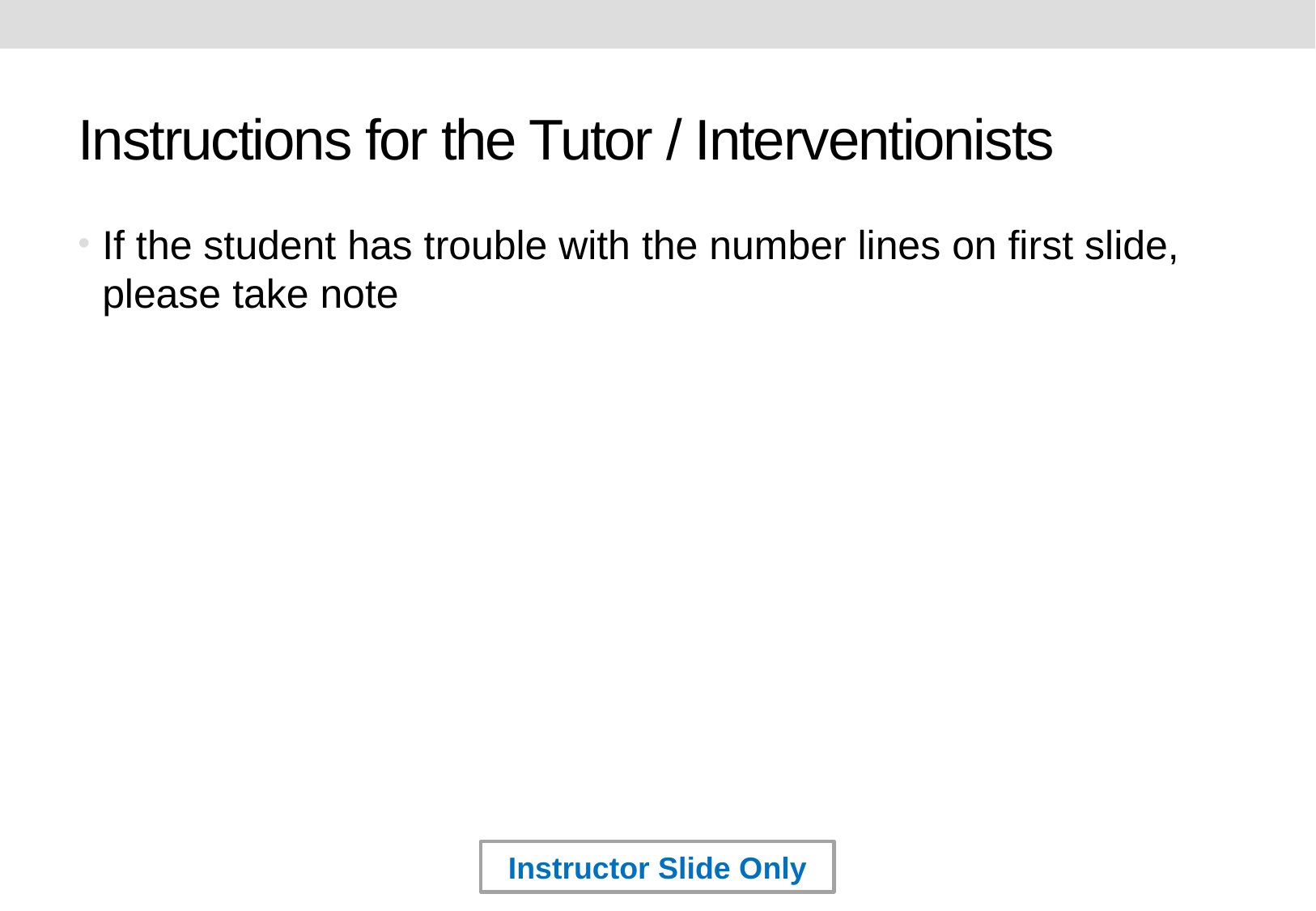

# Instructions for the Tutor / Interventionists
If the student has trouble with the number lines on first slide, please take note

Instructor Slide Only